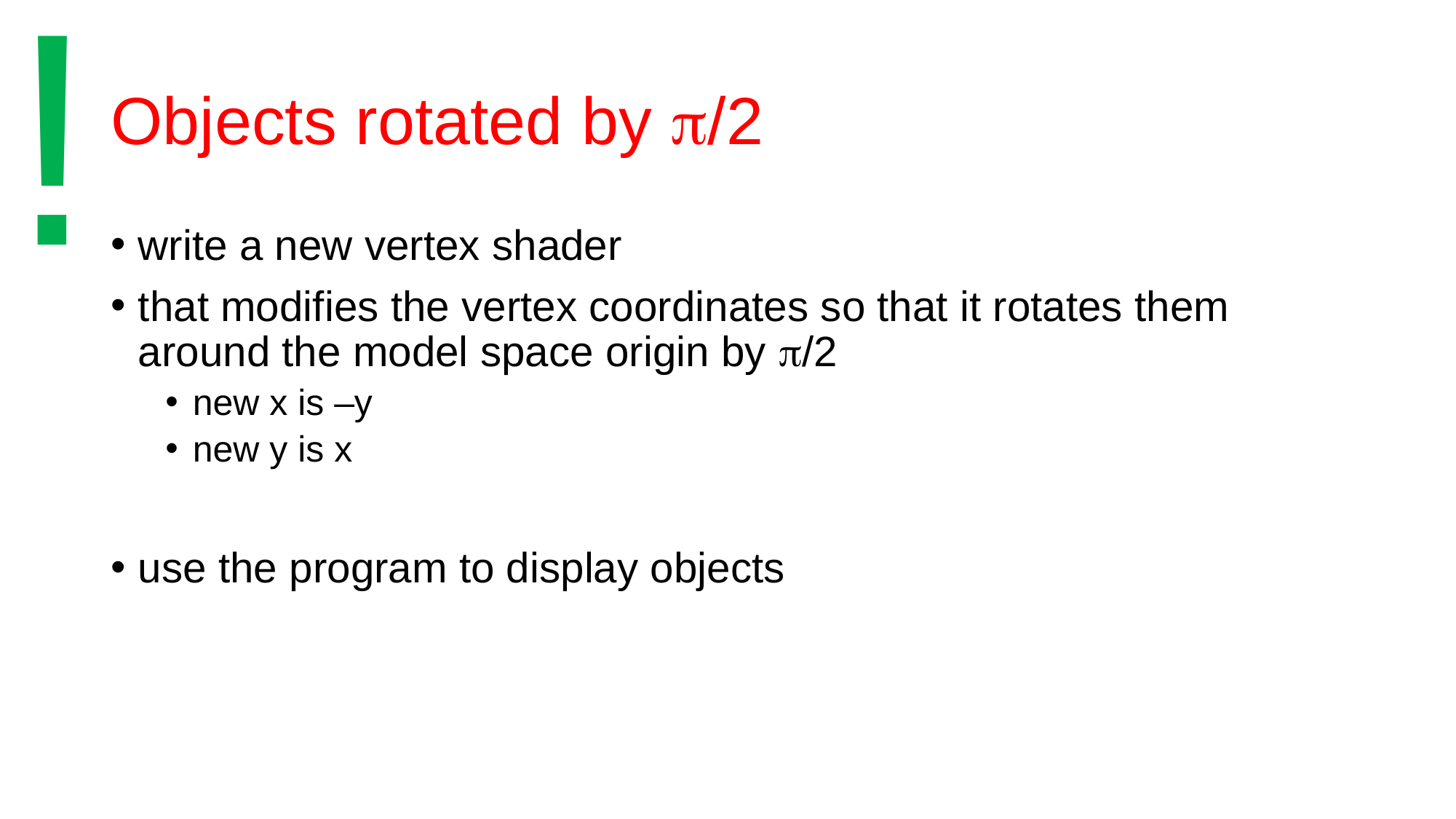

!
# Objects rotated by π/2
write a new vertex shader
that modifies the vertex coordinates so that it rotates them around the model space origin by π/2
new x is –y
new y is x

use the program to display objects